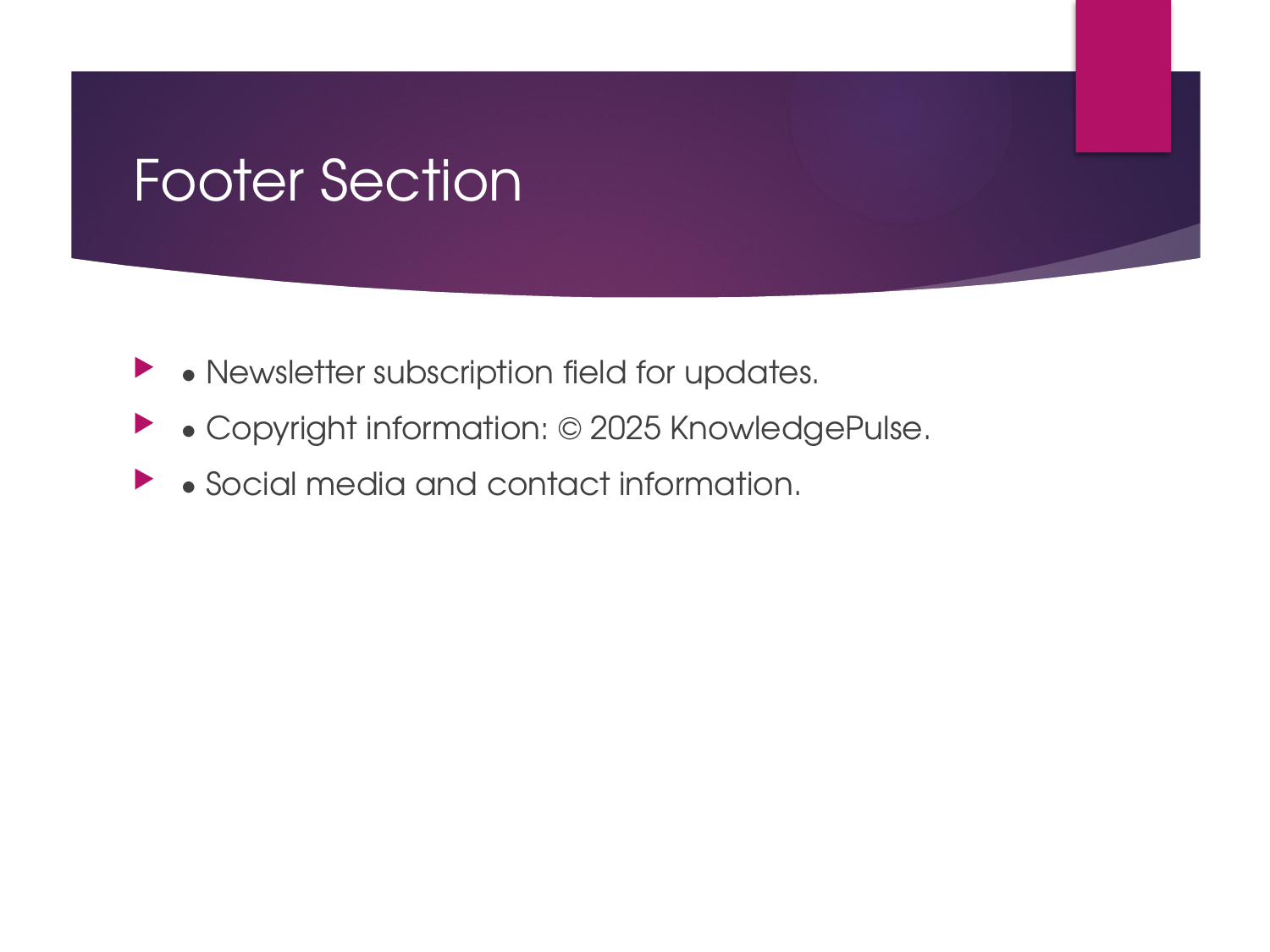

# Footer Section
• Newsletter subscription field for updates.
• Copyright information: © 2025 KnowledgePulse.
• Social media and contact information.